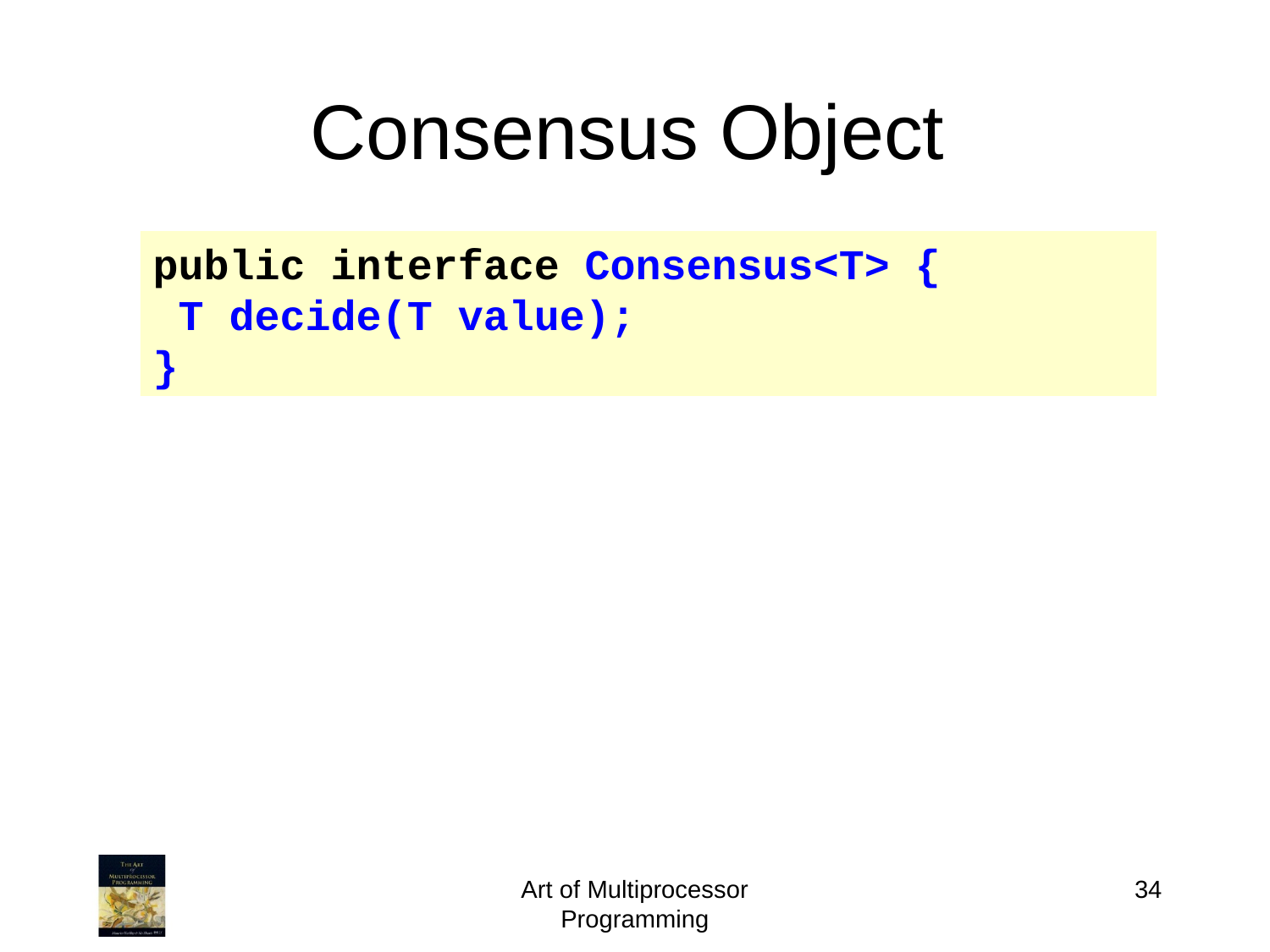

# Consensus Object
public interface Consensus<T> {
 T decide(T value);
}
Art of Multiprocessor Programming
34